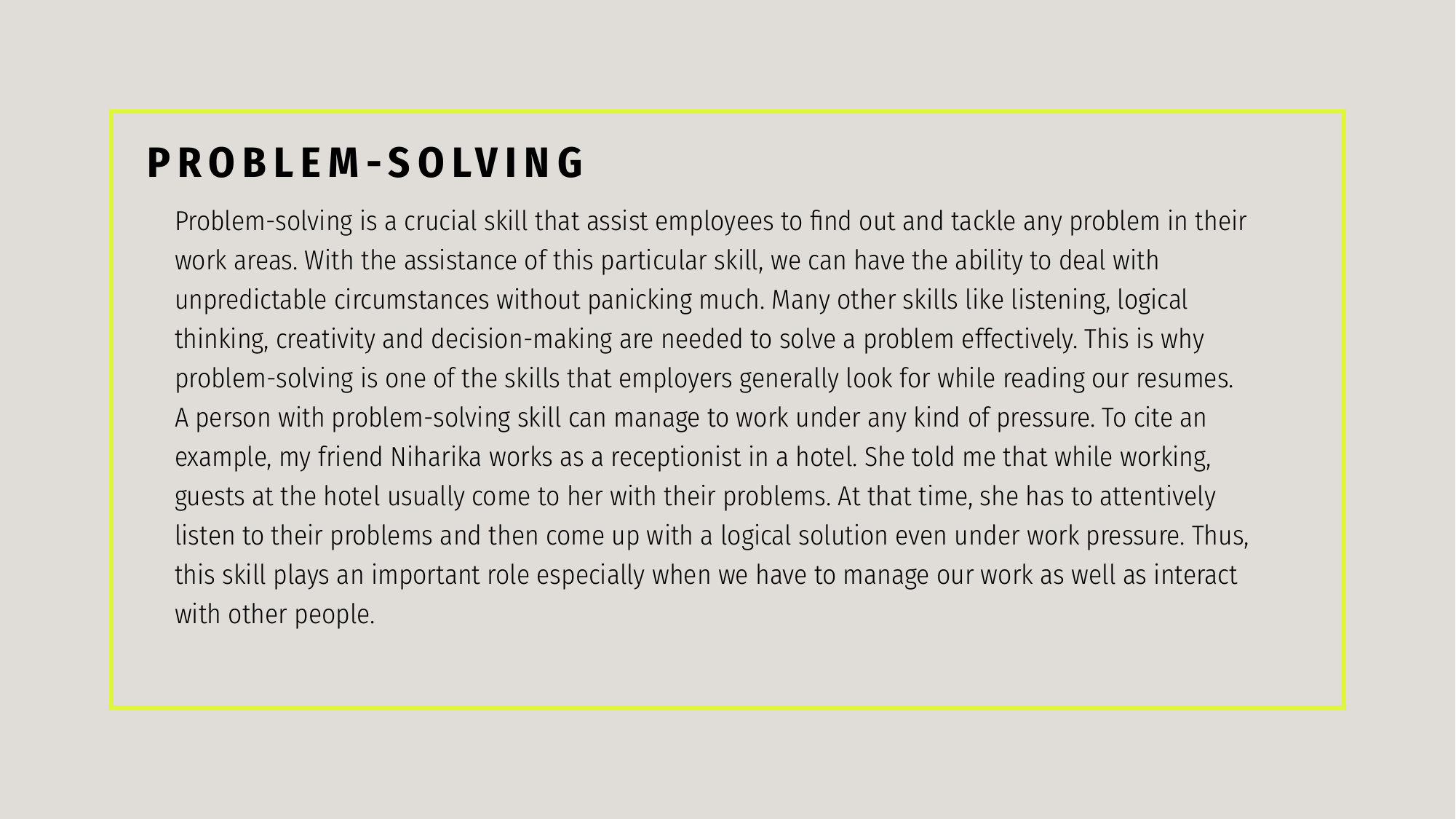

# ProBLEM-SOLVING
Problem-solving is a crucial skill that assist employees to find out and tackle any problem in their work areas. With the assistance of this particular skill, we can have the ability to deal with unpredictable circumstances without panicking much. Many other skills like listening, logical thinking, creativity and decision-making are needed to solve a problem effectively. This is why problem-solving is one of the skills that employers generally look for while reading our resumes. A person with problem-solving skill can manage to work under any kind of pressure. To cite an example, my friend Niharika works as a receptionist in a hotel. She told me that while working, guests at the hotel usually come to her with their problems. At that time, she has to attentively listen to their problems and then come up with a logical solution even under work pressure. Thus, this skill plays an important role especially when we have to manage our work as well as interact with other people.